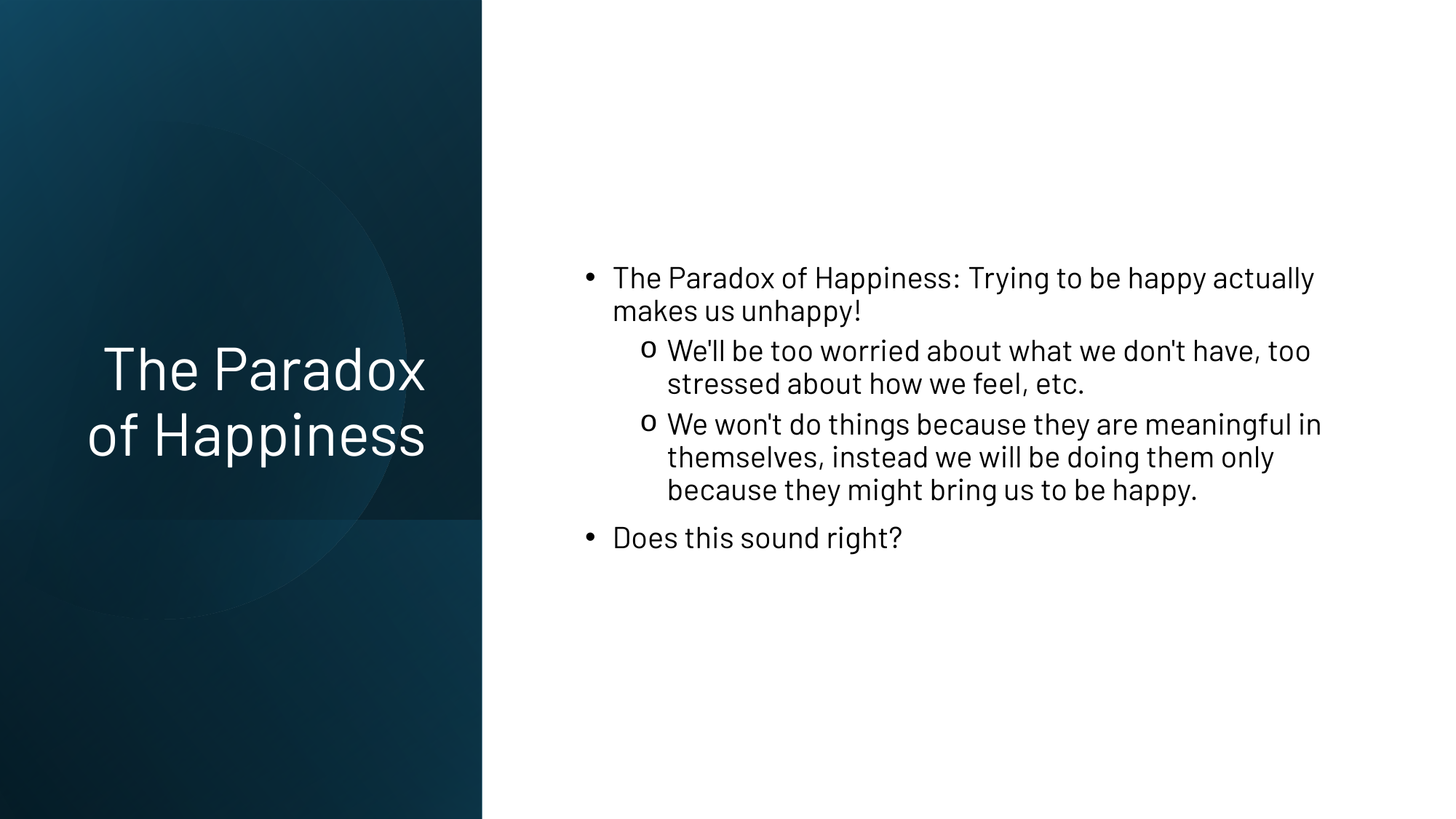

# The Paradox of Happiness
The Paradox of Happiness: Trying to be happy actually makes us unhappy!
We'll be too worried about what we don't have, too stressed about how we feel, etc.
We won't do things because they are meaningful in themselves, instead we will be doing them only because they might bring us to be happy.
Does this sound right?